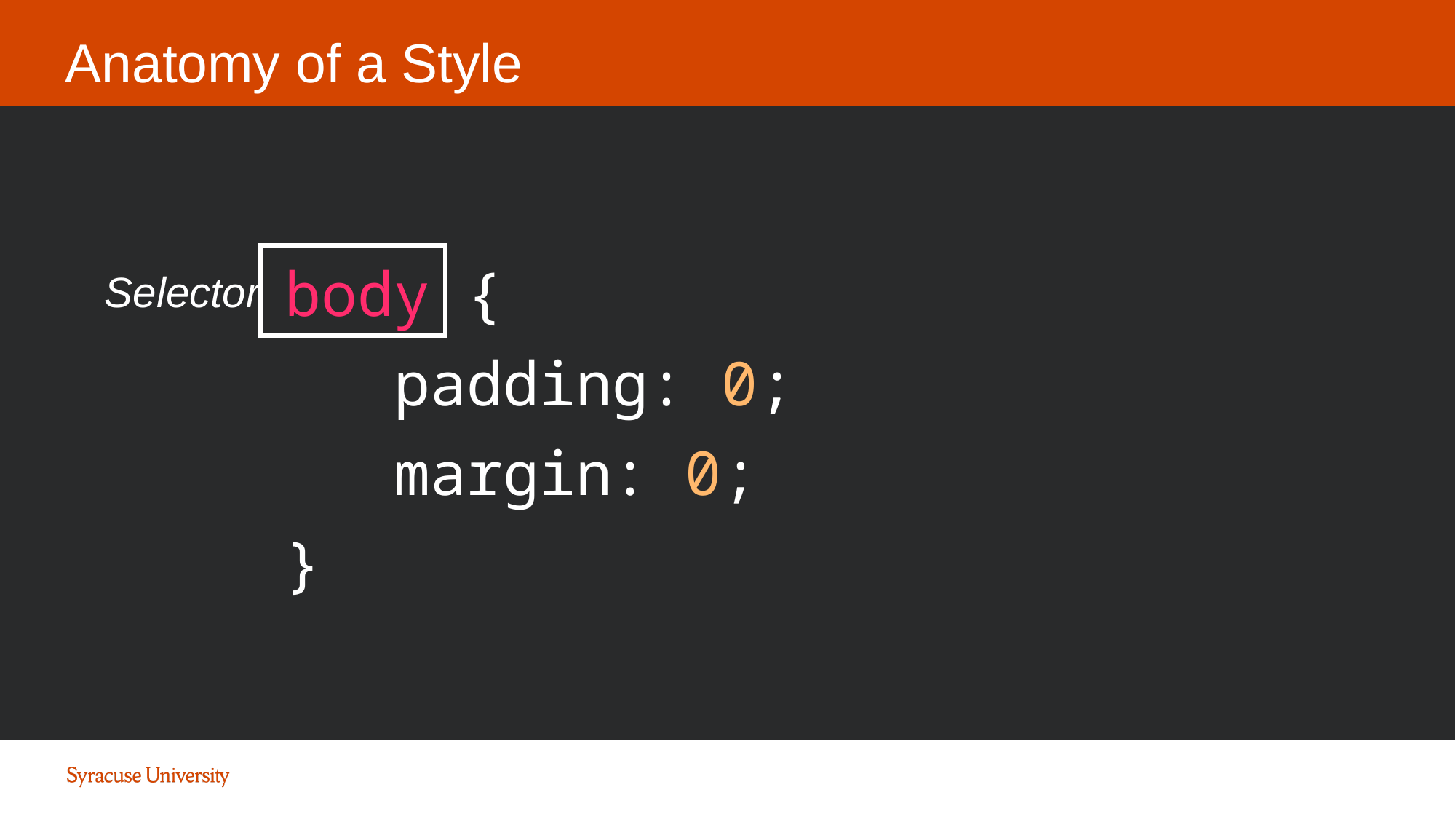

# Anatomy of a Style

		body {
			padding: 0;
			margin: 0;
		}

Selector